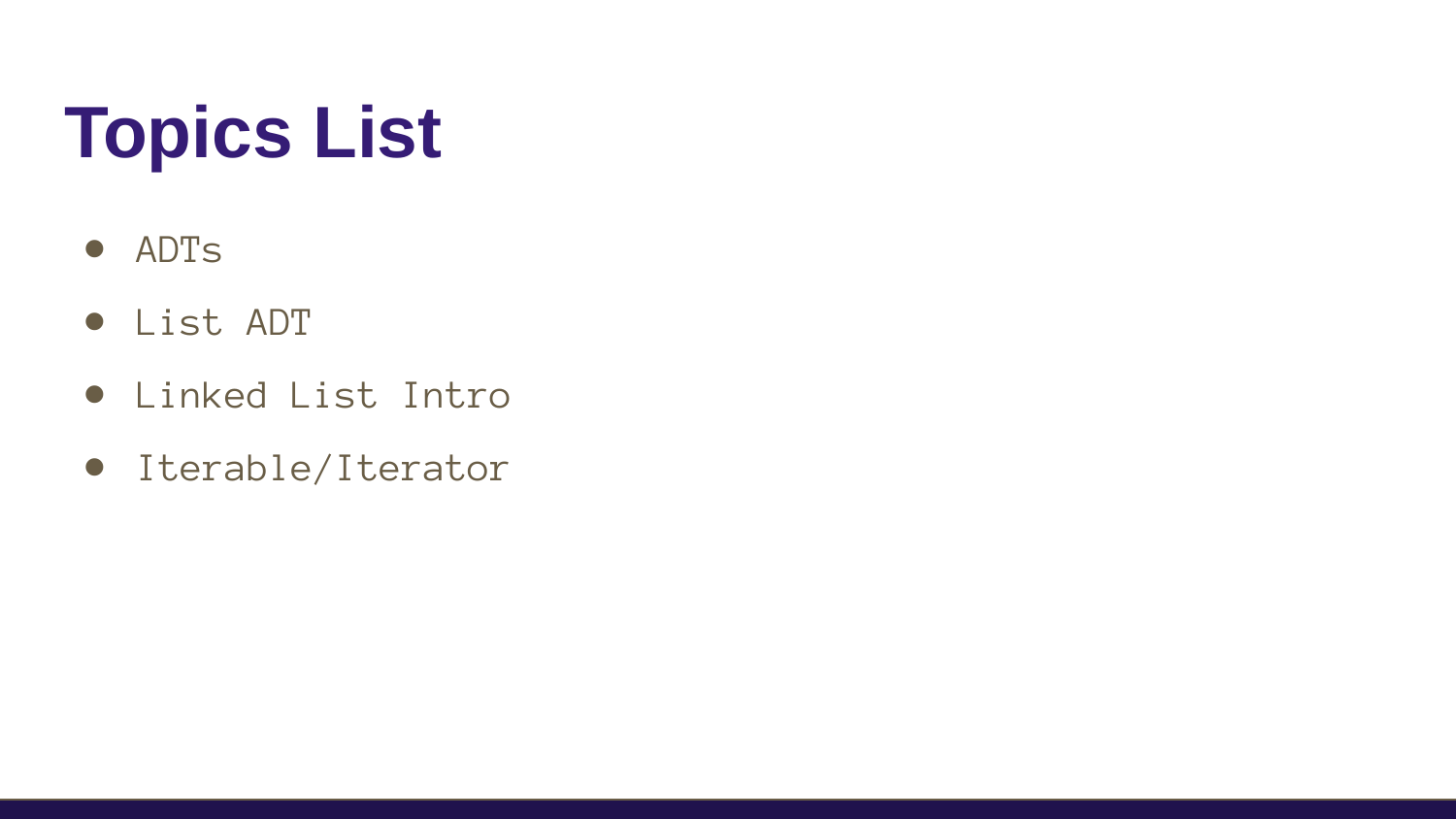

# Topics List
ADTs
List ADT
Linked List Intro
Iterable/Iterator